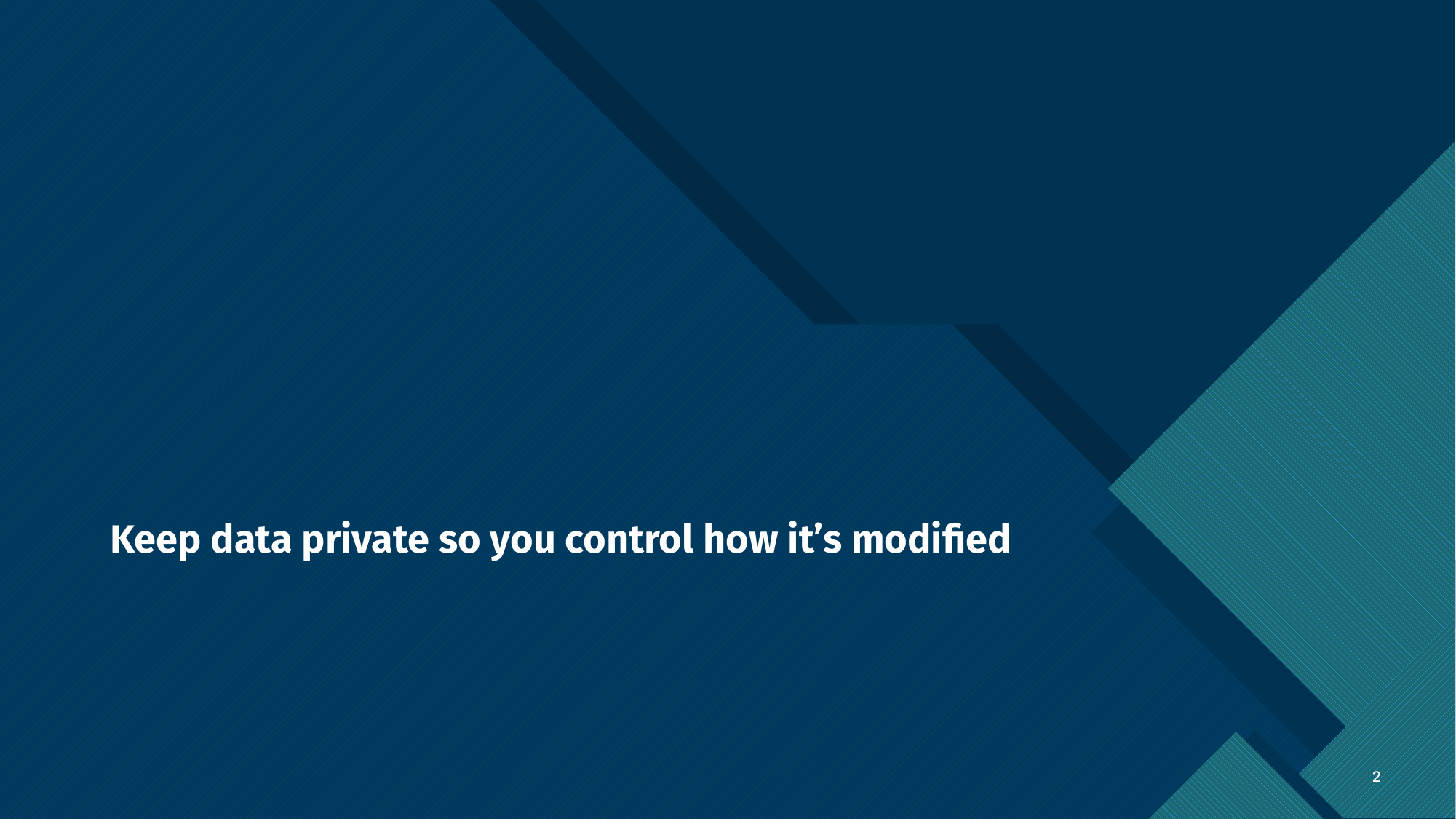

# Keep data private so you control how it’s modified
2
2